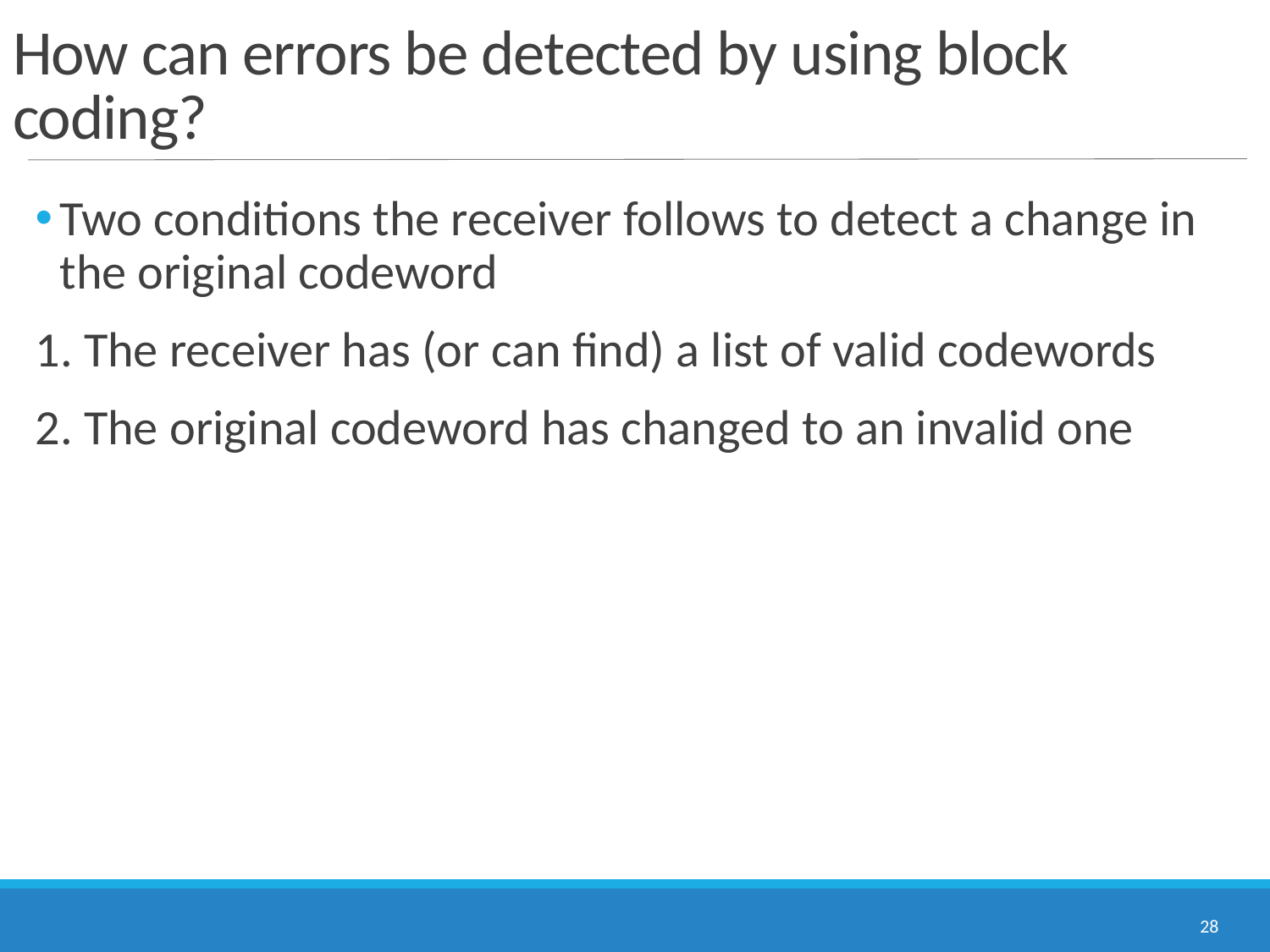

# How can errors be detected by using block coding?
Two conditions the receiver follows to detect a change in the original codeword
1. The receiver has (or can find) a list of valid codewords
2. The original codeword has changed to an invalid one